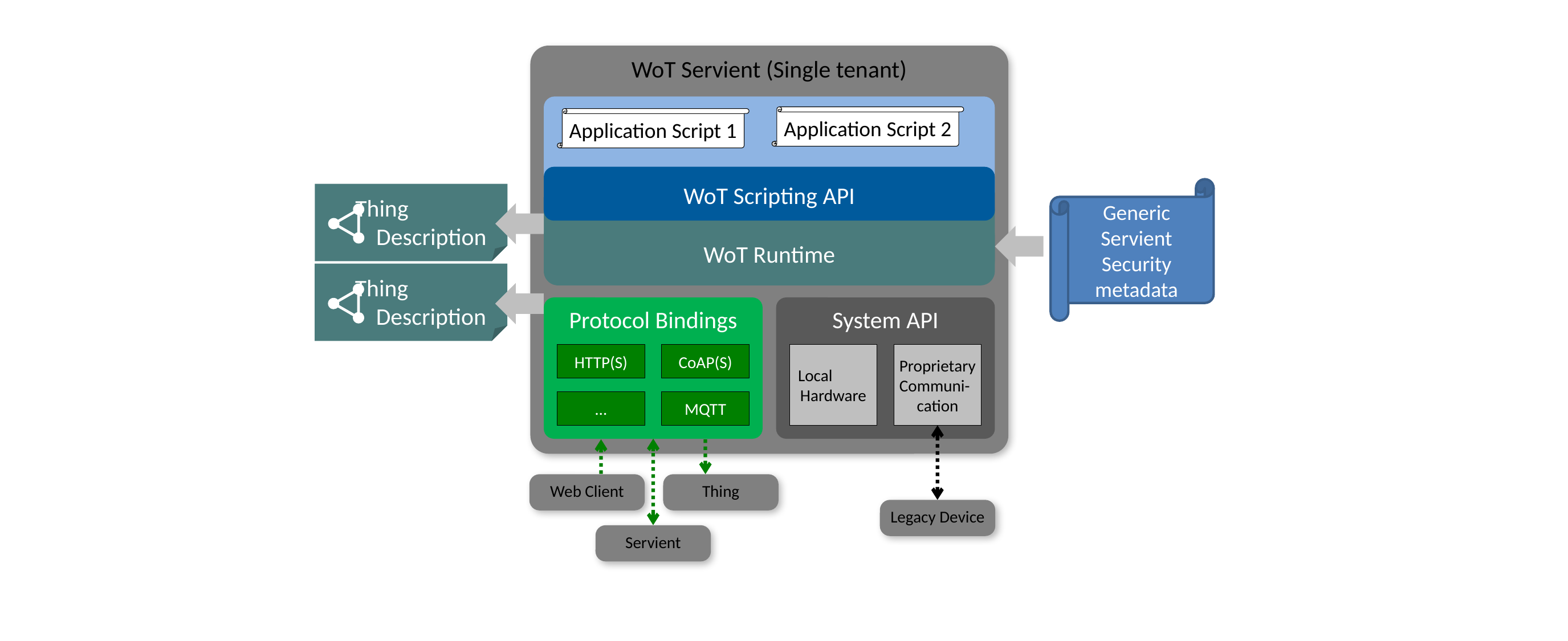

WoT Servient (Single tenant)

Application Script 2
Application Script 1
WoT Scripting API
Generic Servient Security metadata
Thing
Description

WoT Runtime

Thing
Description

Protocol Bindings
System API

HTTP(S)
CoAP(S)
Local
Hardware
Proprietary
Communi-
cation
…
MQTT

Web Client
Thing
Legacy Device
Servient